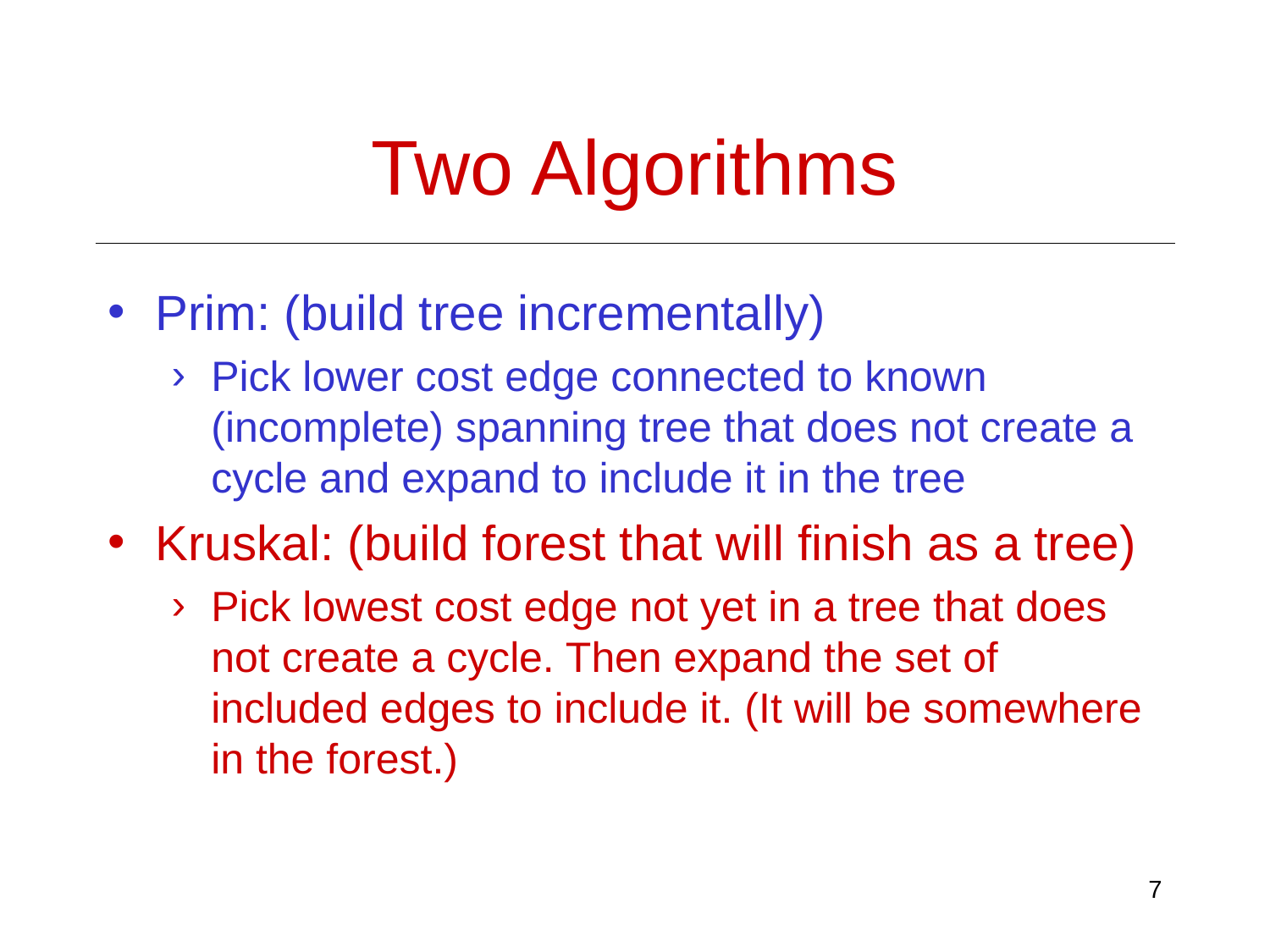

# Two Algorithms
Prim: (build tree incrementally)
Pick lower cost edge connected to known (incomplete) spanning tree that does not create a cycle and expand to include it in the tree
Kruskal: (build forest that will finish as a tree)
Pick lowest cost edge not yet in a tree that does not create a cycle. Then expand the set of included edges to include it. (It will be somewhere in the forest.)

7